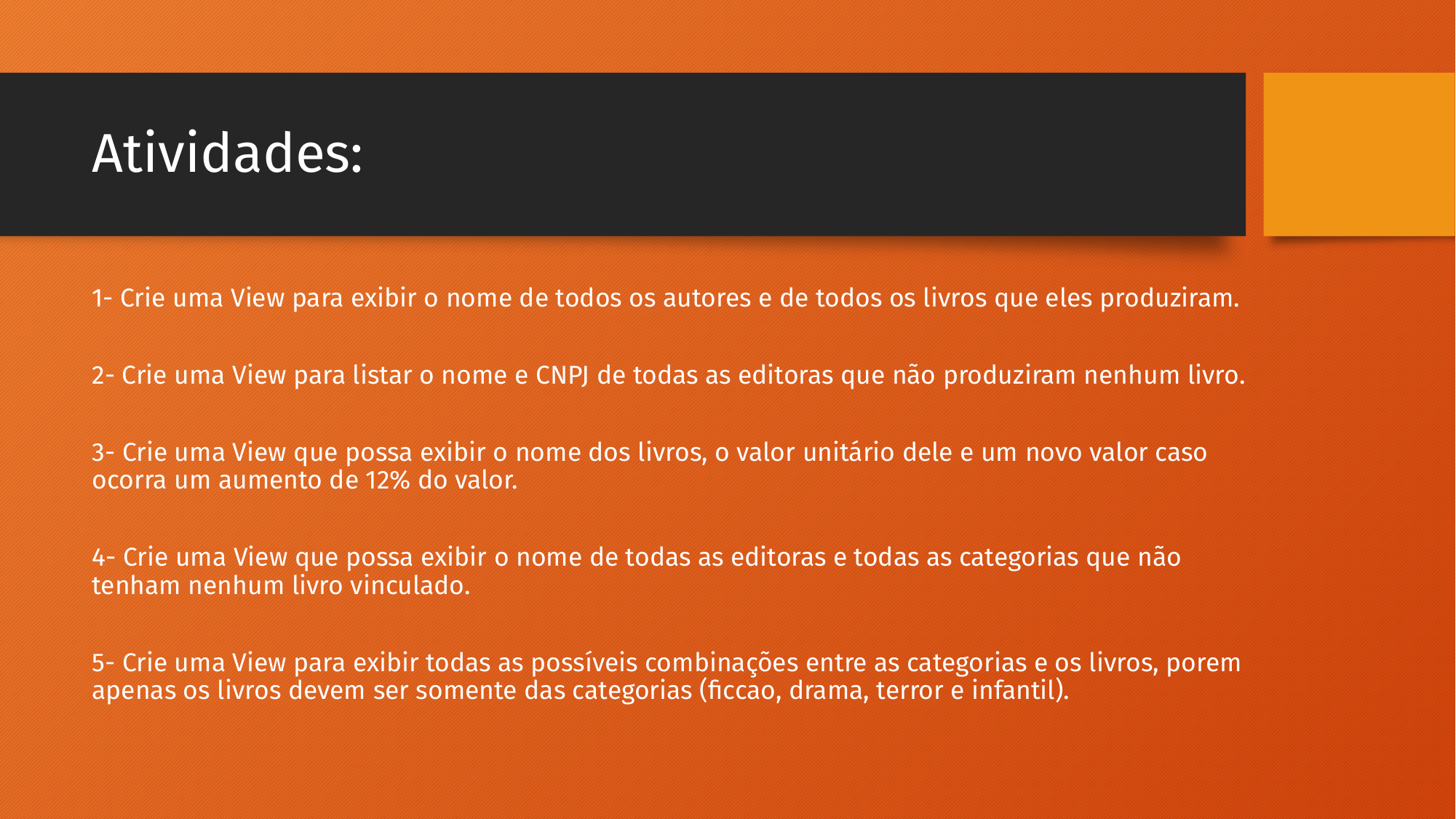

# Atividades:
1- Crie uma View para exibir o nome de todos os autores e de todos os livros que eles produziram.

2- Crie uma View para listar o nome e CNPJ de todas as editoras que não produziram nenhum livro.

3- Crie uma View que possa exibir o nome dos livros, o valor unitário dele e um novo valor caso ocorra um aumento de 12% do valor.

4- Crie uma View que possa exibir o nome de todas as editoras e todas as categorias que não tenham nenhum livro vinculado.

5- Crie uma View para exibir todas as possíveis combinações entre as categorias e os livros, porem apenas os livros devem ser somente das categorias (ficcao, drama, terror e infantil).